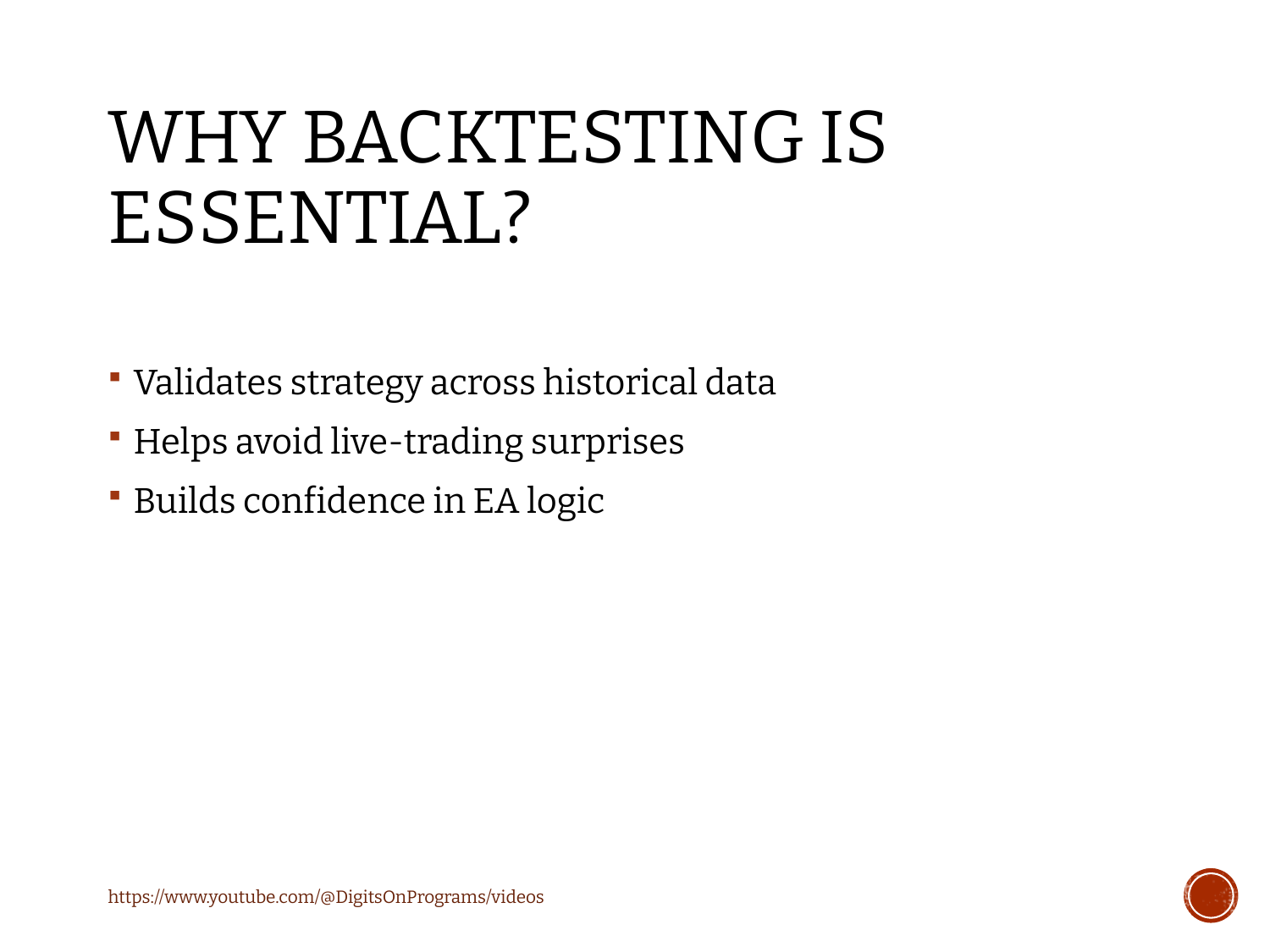

# Why Backtesting is Essential?

Validates strategy across historical data
Helps avoid live-trading surprises
Builds confidence in EA logic
https://www.youtube.com/@DigitsOnPrograms/videos